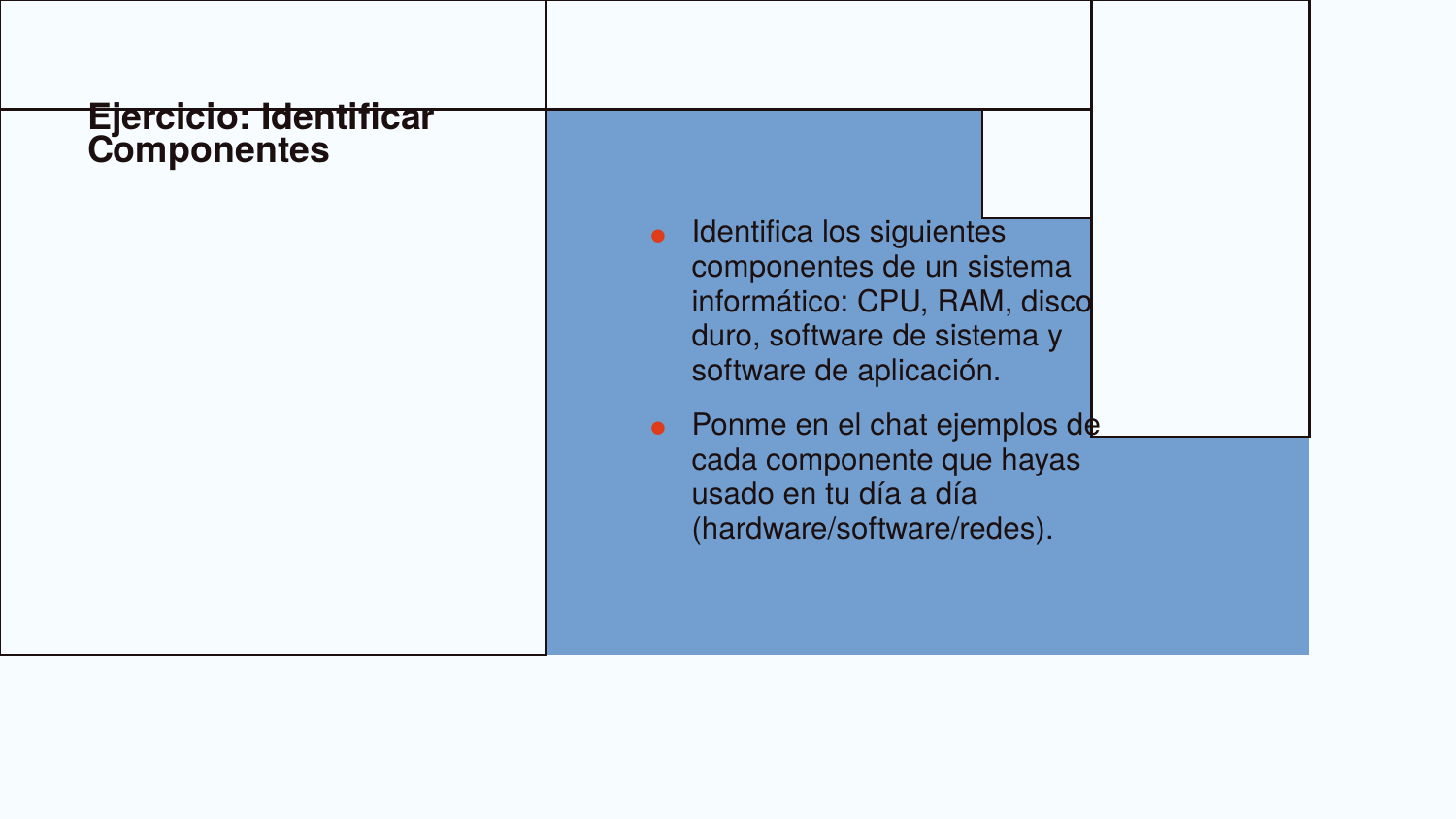

# Ejercicio: Identificar Componentes
Identifica los siguientes componentes de un sistema informático: CPU, RAM, disco duro, software de sistema y software de aplicación.
Ponme en el chat ejemplos de cada componente que hayas usado en tu día a día (hardware/software/redes).